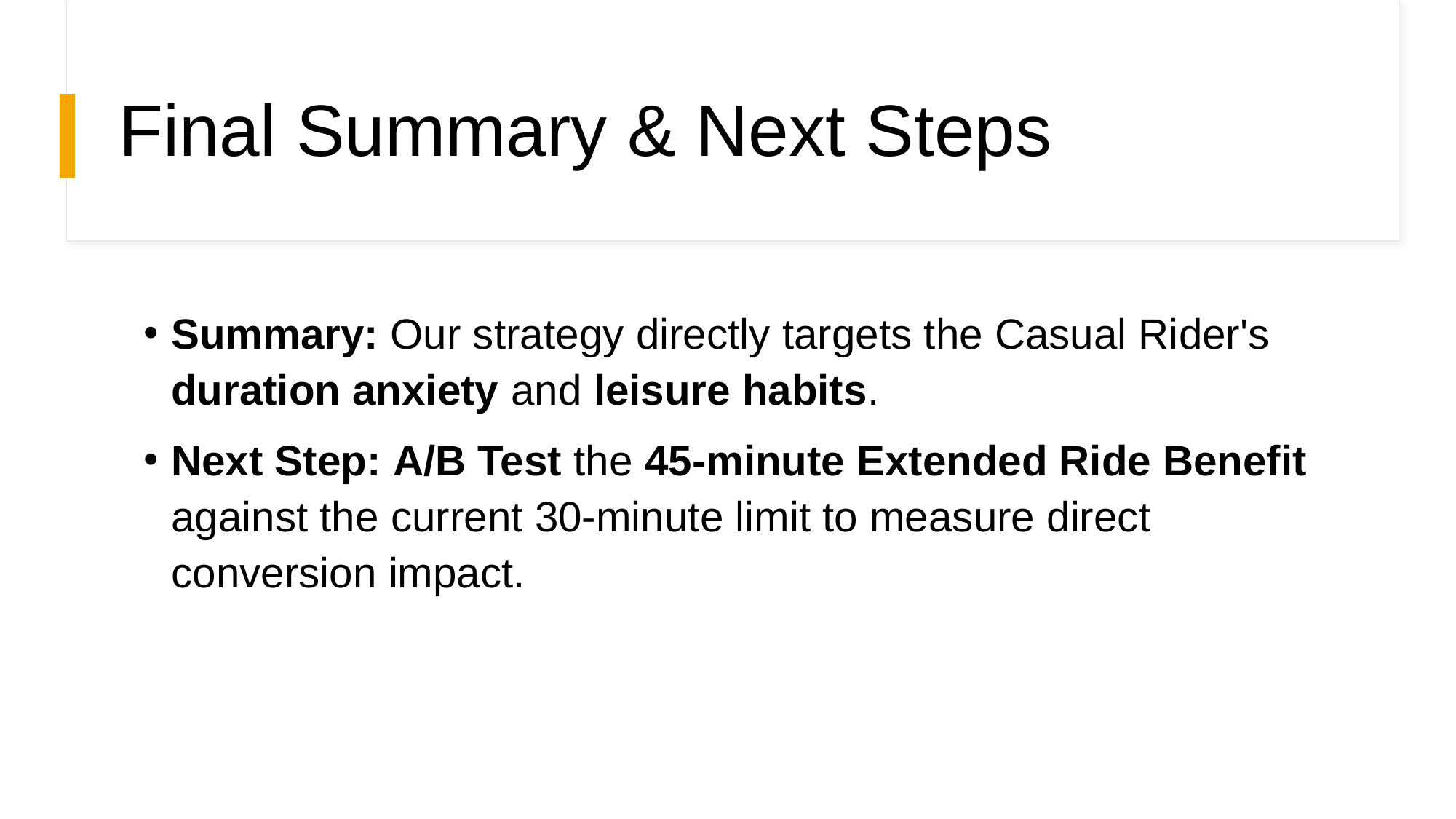

# Final Summary & Next Steps
Summary: Our strategy directly targets the Casual Rider's duration anxiety and leisure habits.
Next Step: A/B Test the 45-minute Extended Ride Benefit against the current 30-minute limit to measure direct conversion impact.